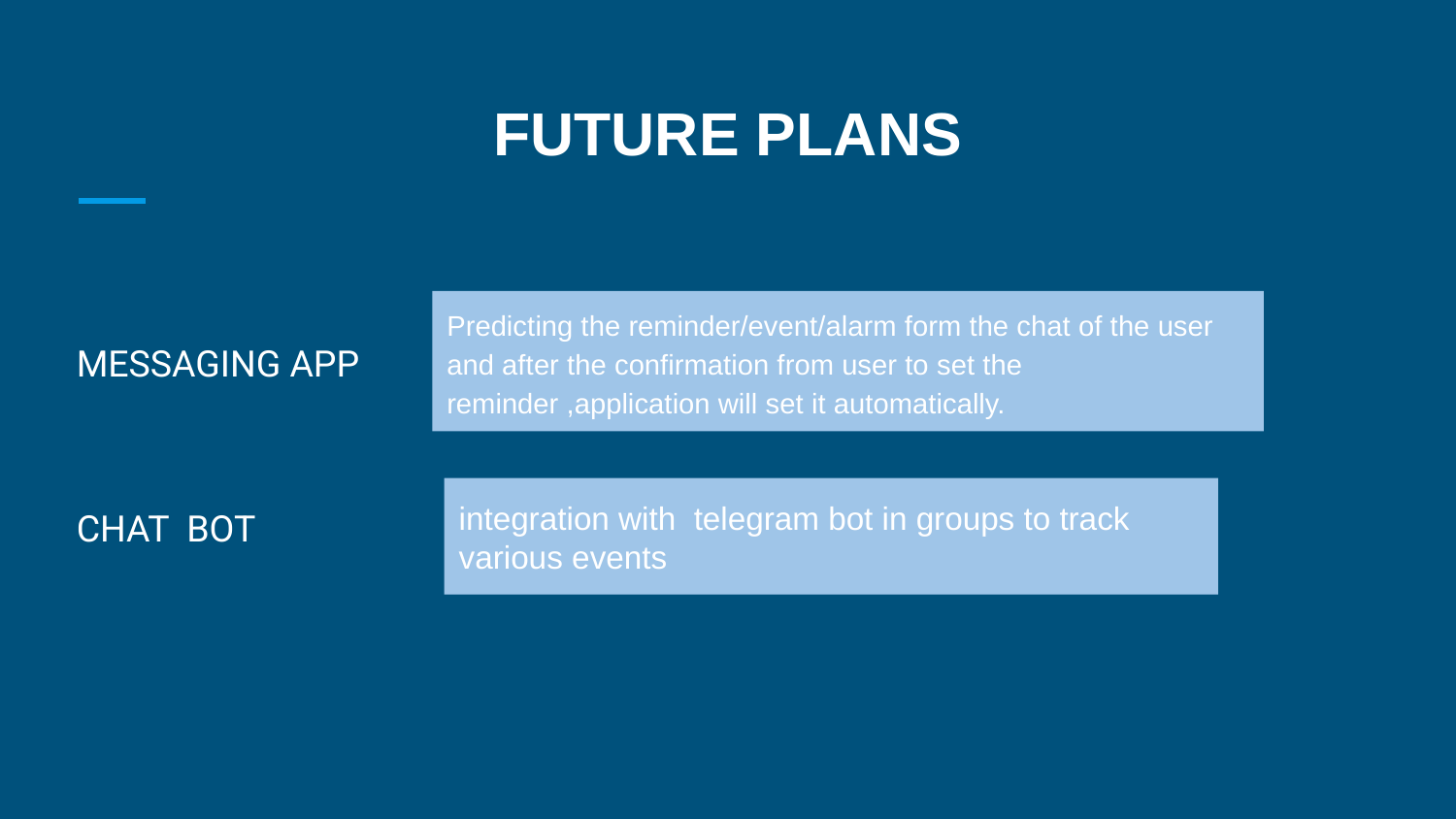

# FUTURE PLANS

Predicting the reminder/event/alarm form the chat of the user and after the confirmation from user to set the reminder ,application will set it automatically.

MESSAGING APP

CHAT  BOT

integration with  telegram bot in groups to track various events